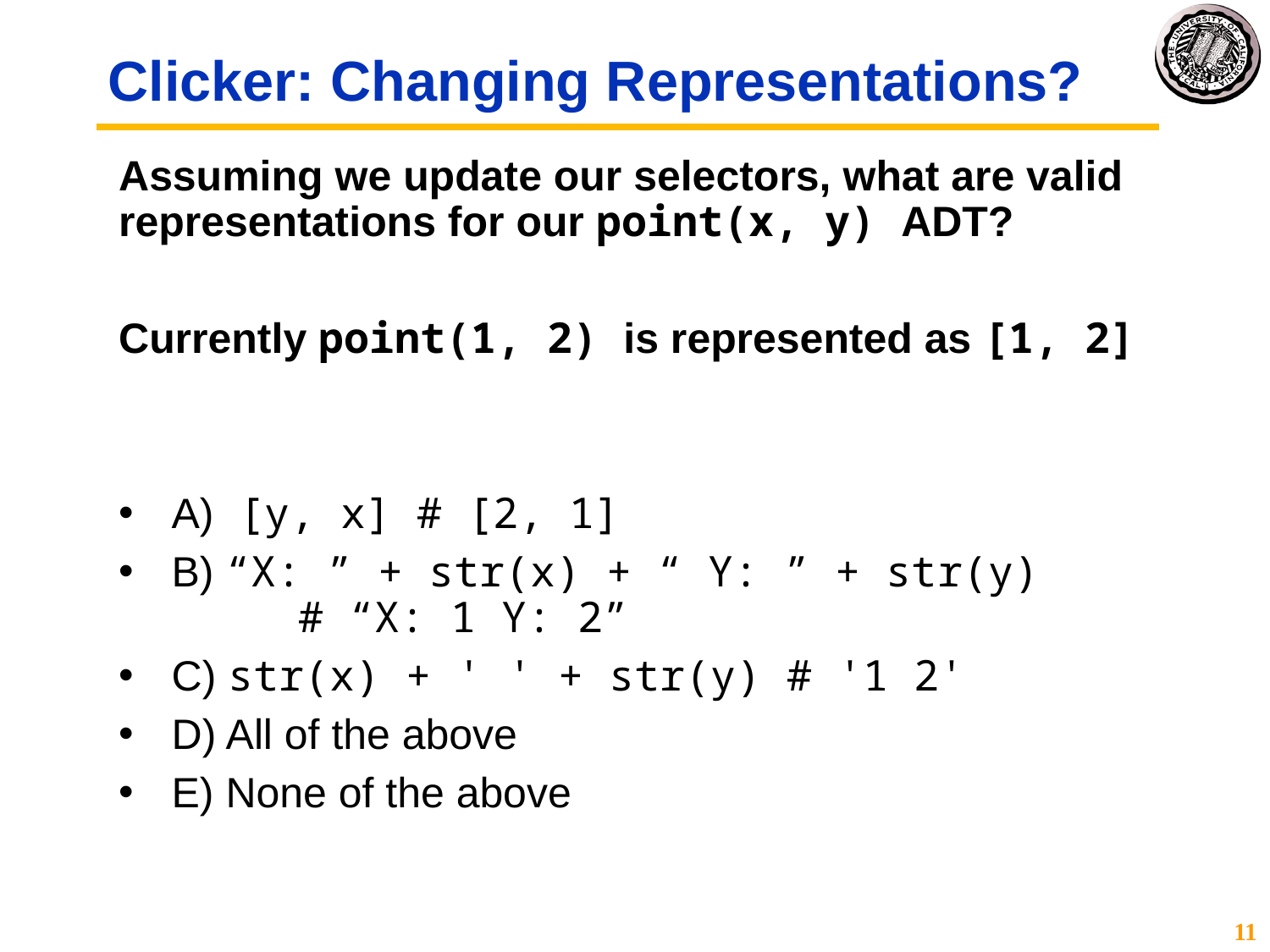

# Clicker: Changing Representations?
Assuming we update our selectors, what are valid representations for our point(x, y) ADT?

Currently point(1, 2) is represented as [1, 2]

A) [y, x] # [2, 1]
B) “X: ” + str(x) + “ Y: ” + str(y)
	# “X: 1 Y: 2”
C) str(x) + ' ' + str(y) # '1 2'
D) All of the above
E) None of the above
11